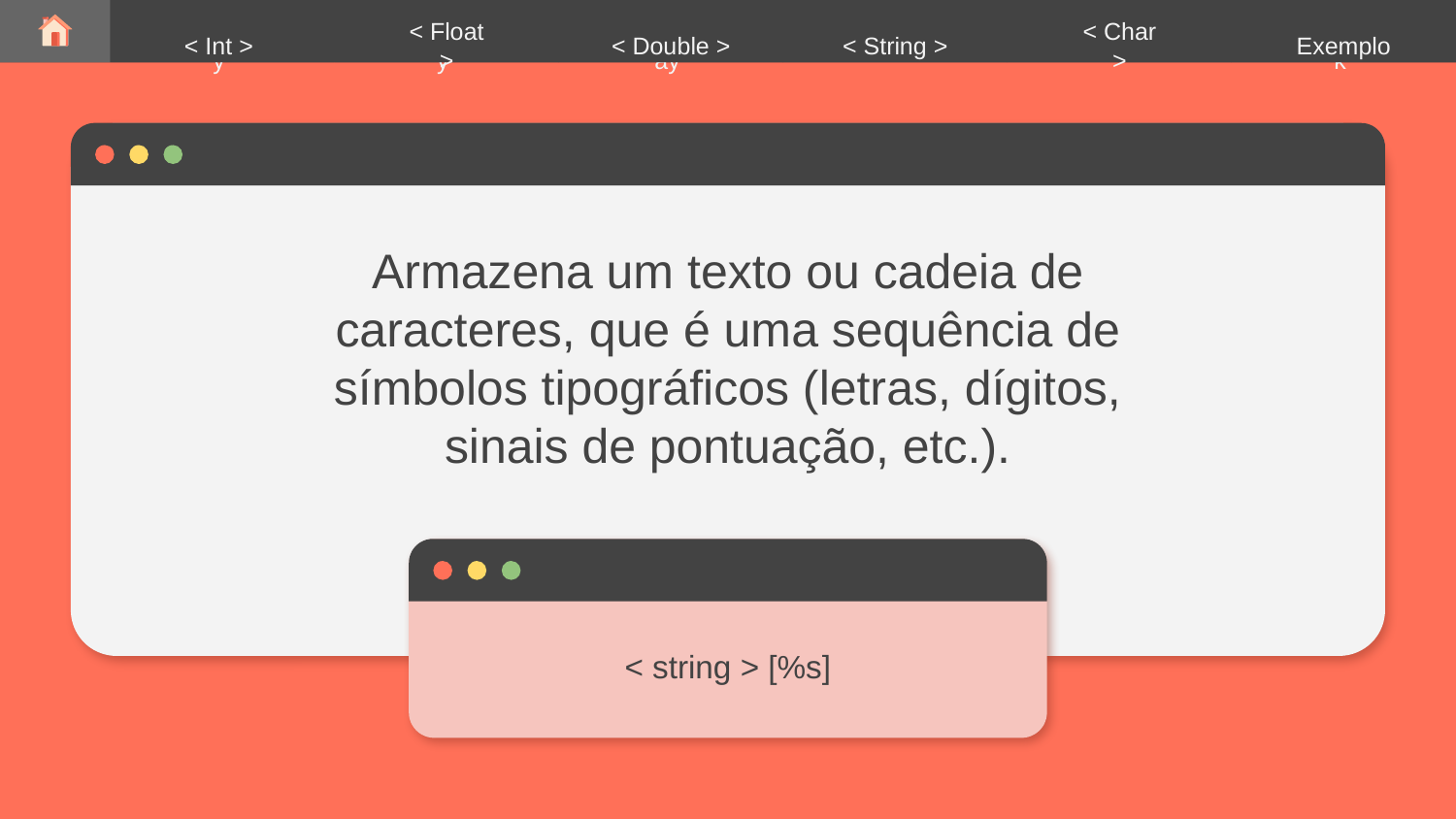

Thursday
< String >
Monday
< Int >
Tuesday
< Float >
Wednesday
< Double >
Friday
< Char >
Homework
Exemplo

Armazena um texto ou cadeia de caracteres, que é uma sequência de símbolos tipográficos (letras, dígitos, sinais de pontuação, etc.).

# < string > [%s]